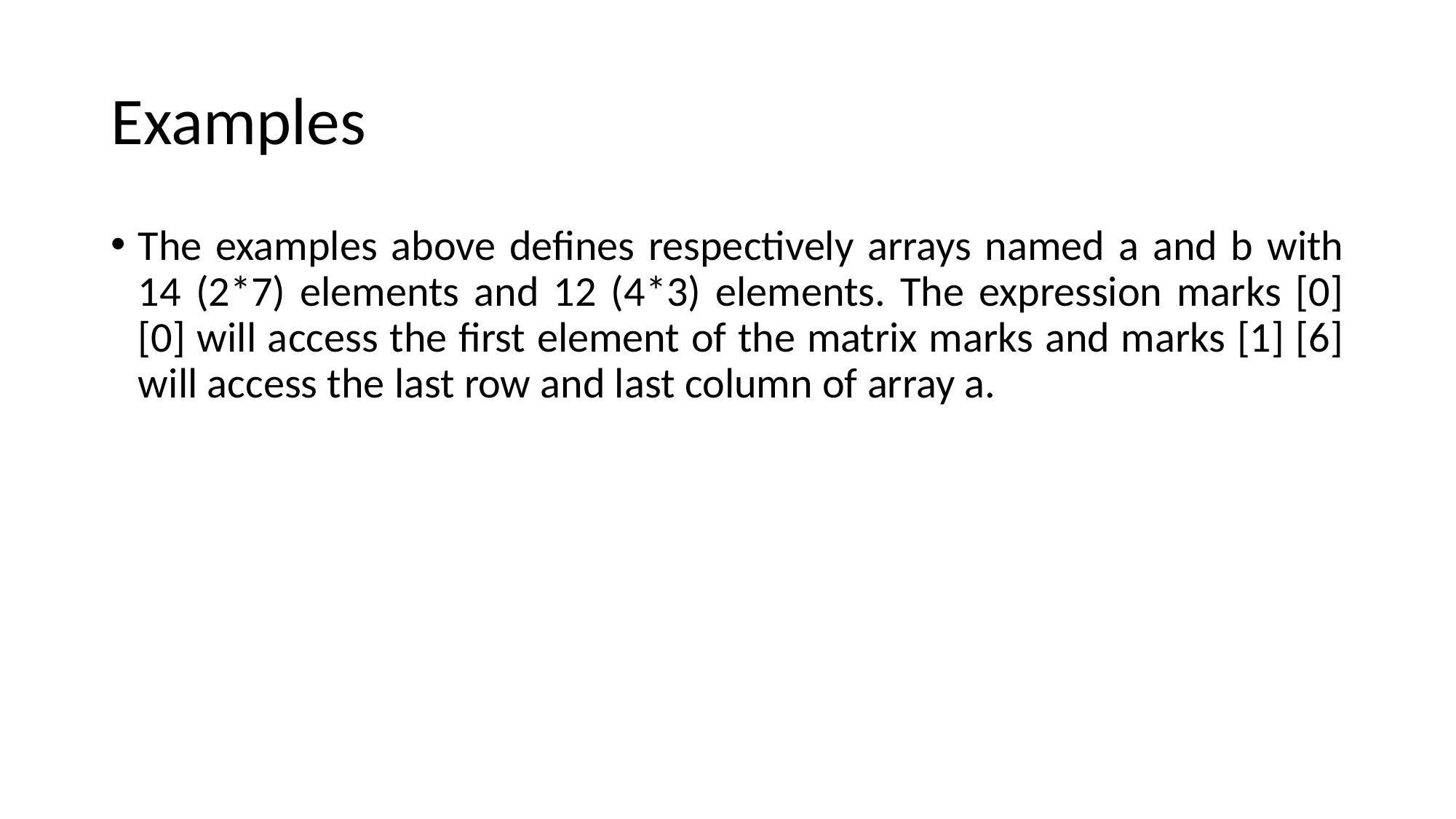

# Examples
The examples above defines respectively arrays named a and b with 14 (2*7) elements and 12 (4*3) elements. The expression marks [0] [0] will access the first element of the matrix marks and marks [1] [6] will access the last row and last column of array a.